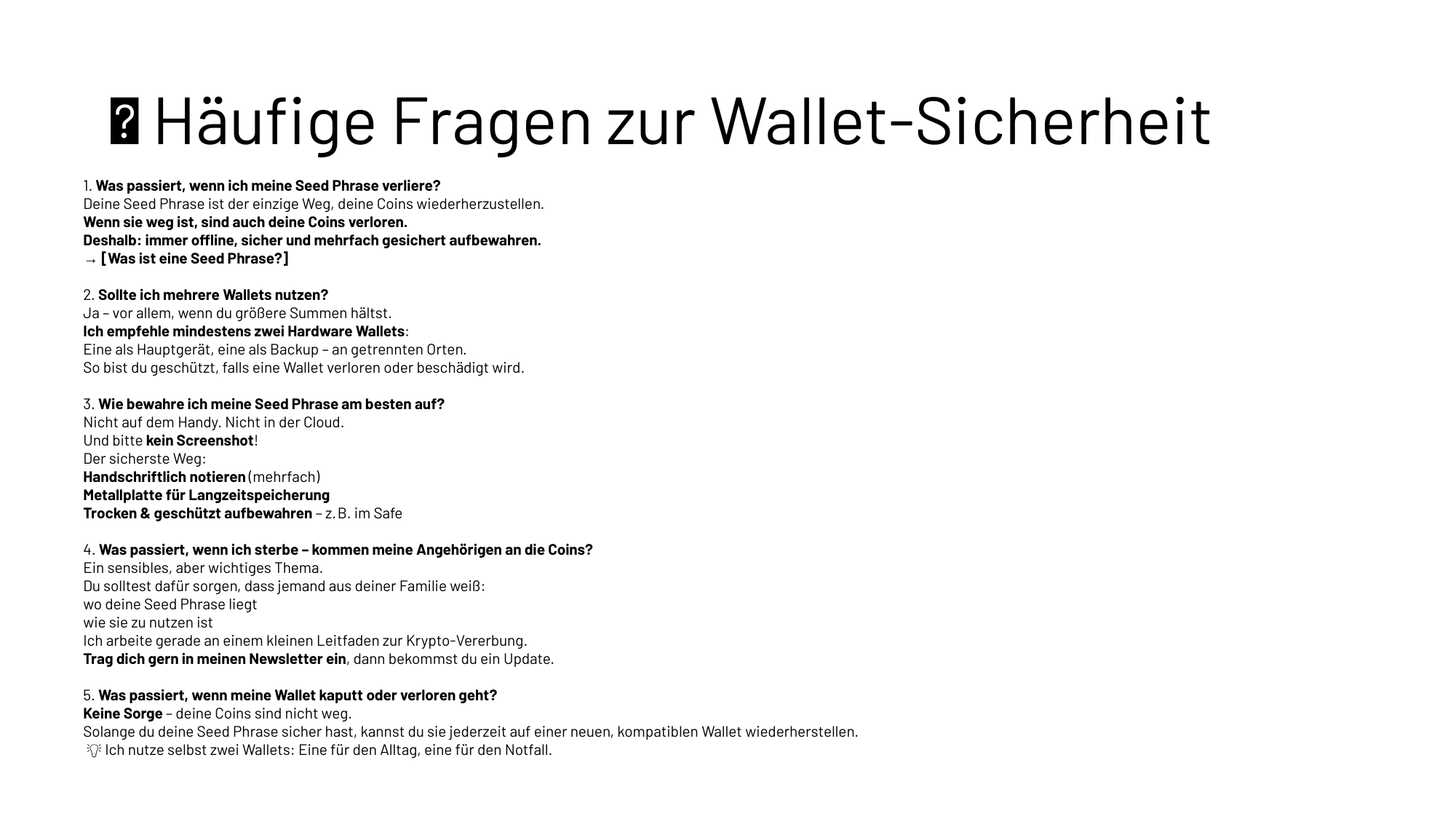

# 🛟 Häufige Fragen zur Wallet-Sicherheit
1. Was passiert, wenn ich meine Seed Phrase verliere?
Deine Seed Phrase ist der einzige Weg, deine Coins wiederherzustellen.
Wenn sie weg ist, sind auch deine Coins verloren.
Deshalb: immer offline, sicher und mehrfach gesichert aufbewahren.
→ [Was ist eine Seed Phrase?]
2. Sollte ich mehrere Wallets nutzen?
Ja – vor allem, wenn du größere Summen hältst.
Ich empfehle mindestens zwei Hardware Wallets:
Eine als Hauptgerät, eine als Backup – an getrennten Orten.
So bist du geschützt, falls eine Wallet verloren oder beschädigt wird.
3. Wie bewahre ich meine Seed Phrase am besten auf?
Nicht auf dem Handy. Nicht in der Cloud.
Und bitte kein Screenshot!
Der sicherste Weg:
Handschriftlich notieren (mehrfach)
Metallplatte für Langzeitspeicherung
Trocken & geschützt aufbewahren – z. B. im Safe
4. Was passiert, wenn ich sterbe – kommen meine Angehörigen an die Coins?
Ein sensibles, aber wichtiges Thema.
Du solltest dafür sorgen, dass jemand aus deiner Familie weiß:
wo deine Seed Phrase liegt
wie sie zu nutzen ist
Ich arbeite gerade an einem kleinen Leitfaden zur Krypto-Vererbung.
Trag dich gern in meinen Newsletter ein, dann bekommst du ein Update.
5. Was passiert, wenn meine Wallet kaputt oder verloren geht?
Keine Sorge – deine Coins sind nicht weg.
Solange du deine Seed Phrase sicher hast, kannst du sie jederzeit auf einer neuen, kompatiblen Wallet wiederherstellen.
 💡 Ich nutze selbst zwei Wallets: Eine für den Alltag, eine für den Notfall.